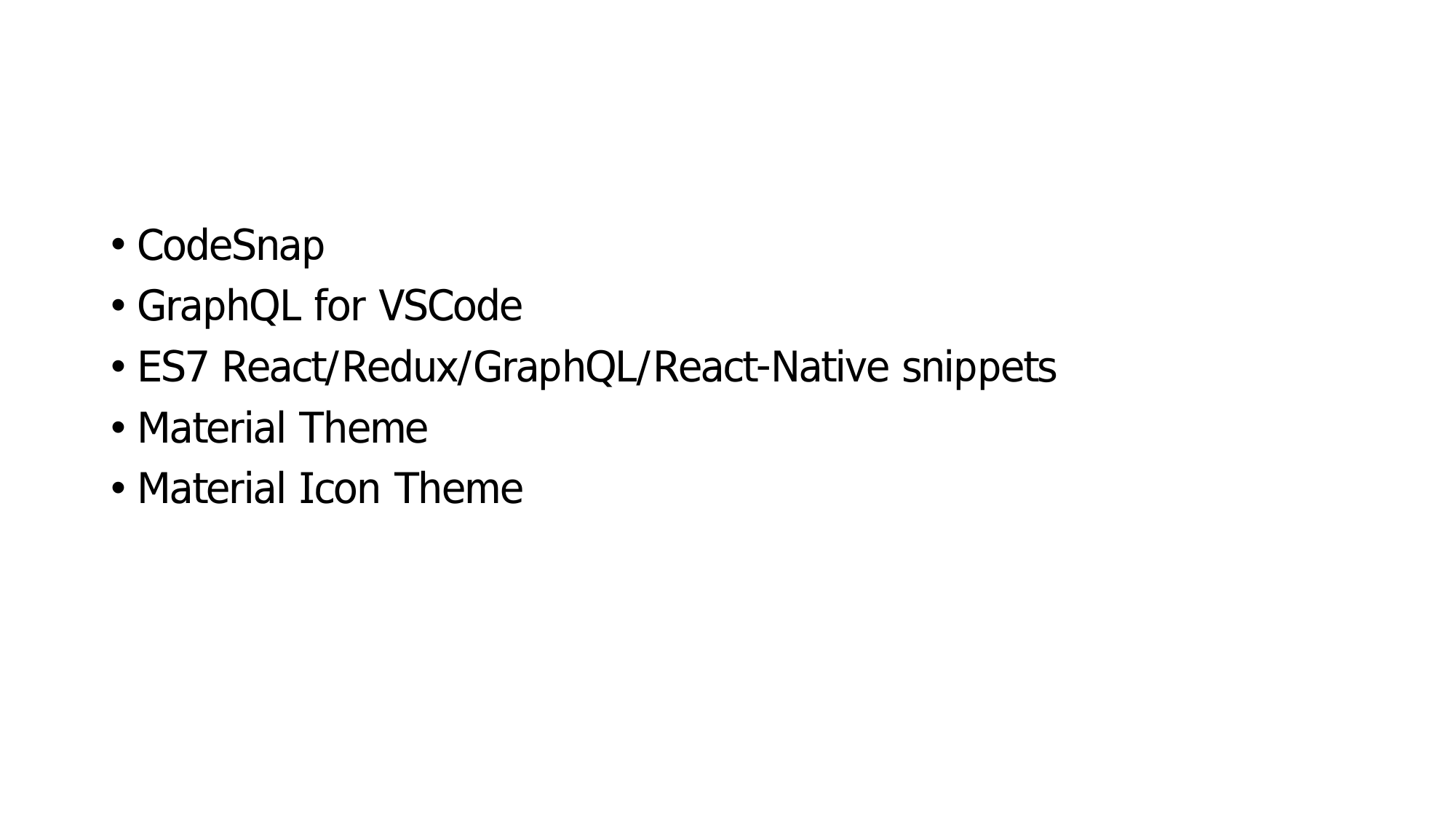

#
CodeSnap
GraphQL for VSCode
ES7 React/Redux/GraphQL/React-Native snippets
Material Theme
Material Icon Theme